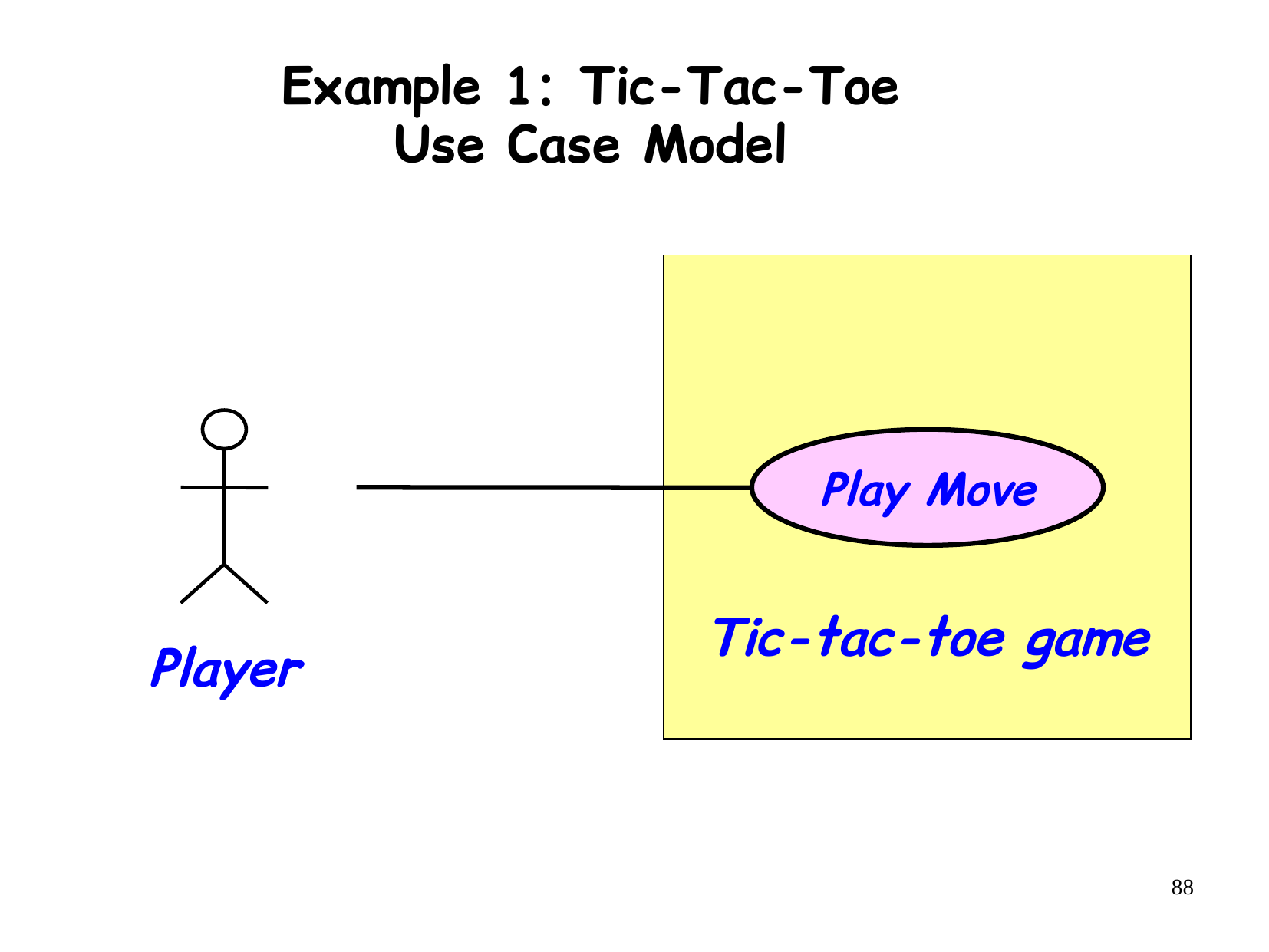

# Example 1: Tic-Tac-Toe Use Case Model

Tic-tac-toe game

Play Move

Player